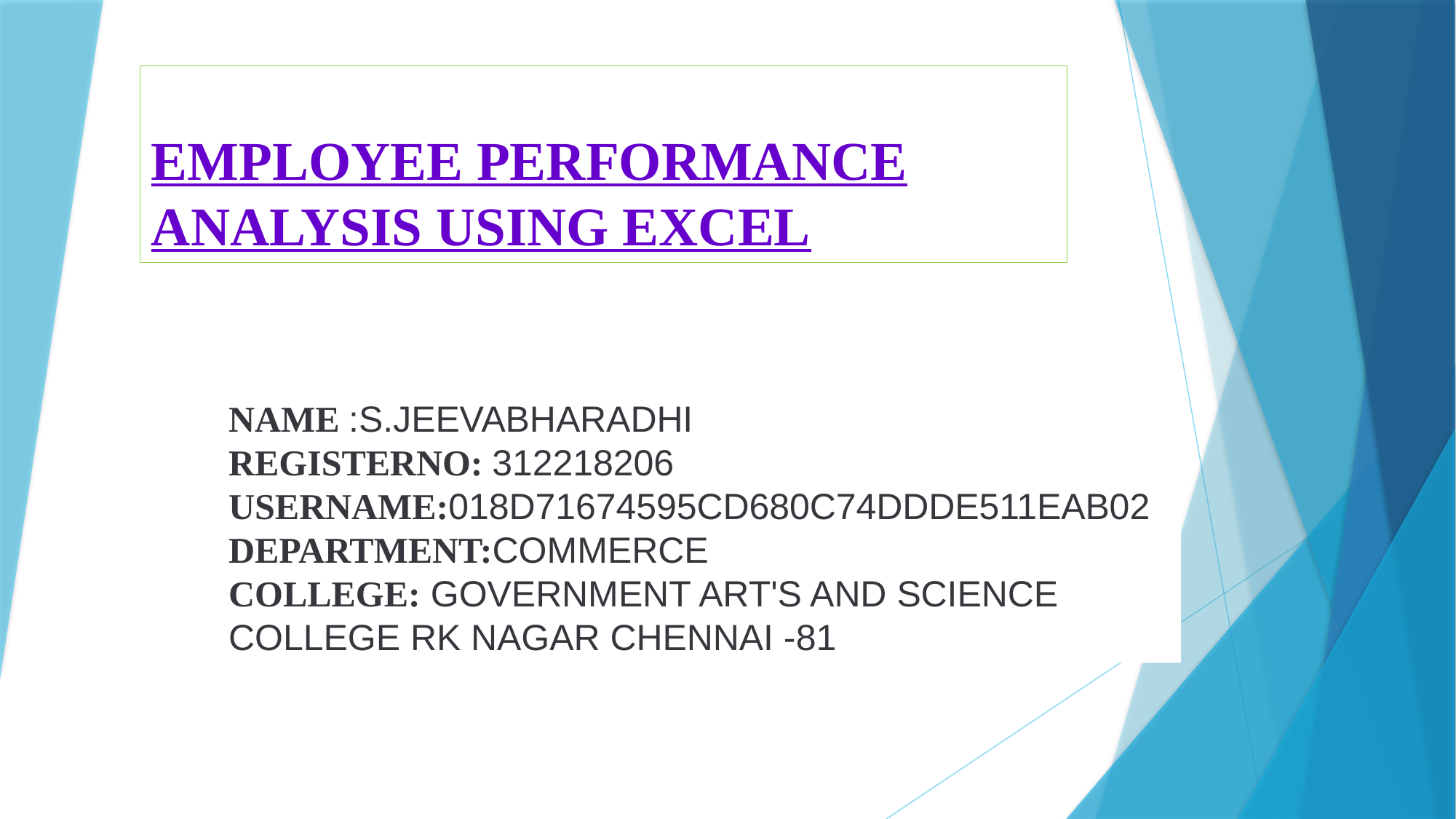

# EMPLOYEE PERFORMANCE ANALYSIS USING EXCEL
NAME :S.JEEVABHARADHI
REGISTERNO: 312218206
USERNAME:018D71674595CD680C74DDDE511EAB02
DEPARTMENT:COMMERCE
COLLEGE: GOVERNMENT ART'S AND SCIENCE        COLLEGE RK NAGAR CHENNAI -81